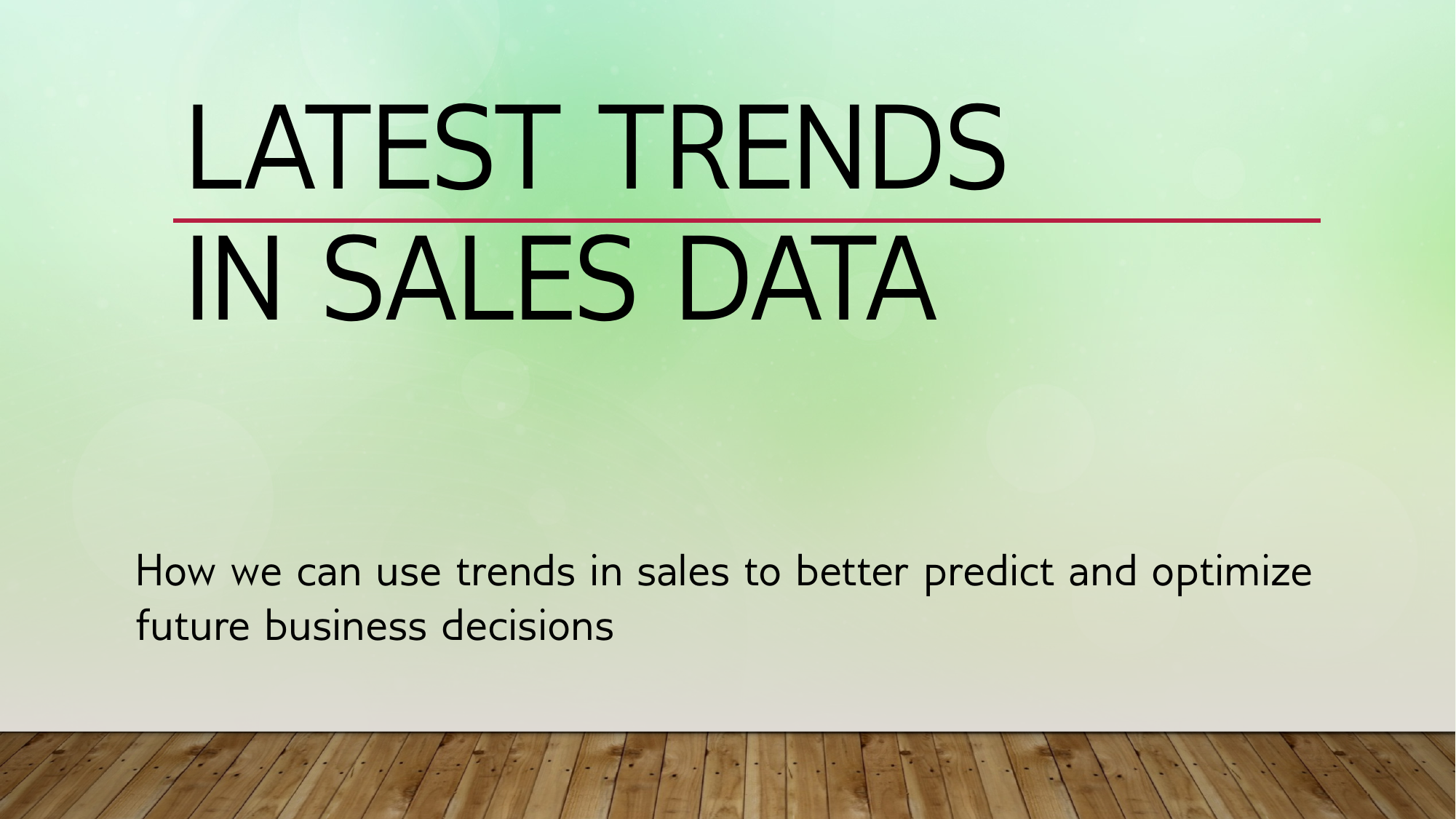

# Latest Trends in Sales Data
How we can use trends in sales to better predict and optimize future business decisions